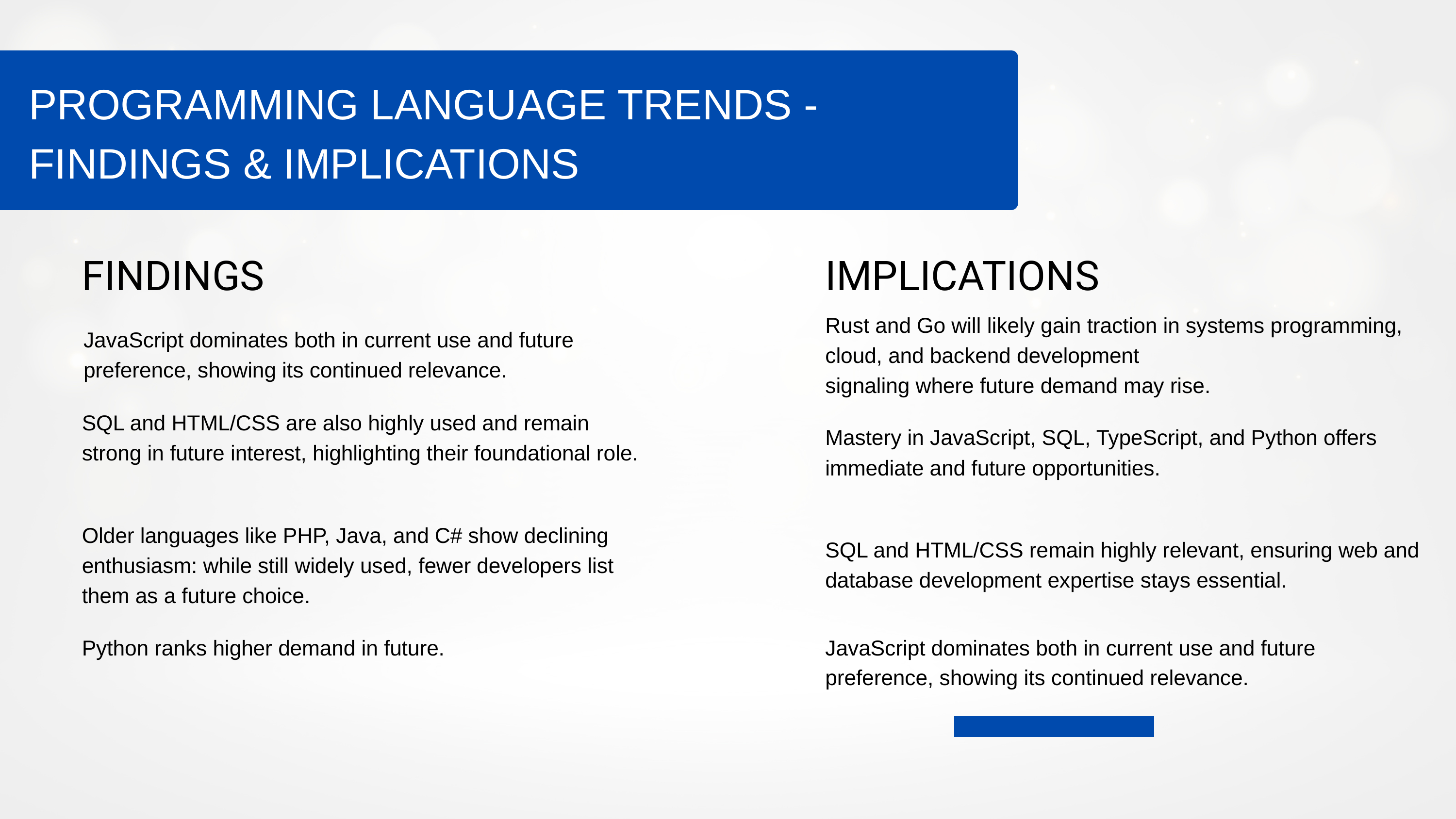

PROGRAMMING LANGUAGE TRENDS - FINDINGS & IMPLICATIONS
FINDINGS
IMPLICATIONS
Rust and Go will likely gain traction in systems programming, cloud, and backend development
signaling where future demand may rise.
JavaScript dominates both in current use and future preference, showing its continued relevance.
SQL and HTML/CSS are also highly used and remain strong in future interest, highlighting their foundational role.
Mastery in JavaScript, SQL, TypeScript, and Python offers immediate and future opportunities.
Older languages like PHP, Java, and C# show declining enthusiasm: while still widely used, fewer developers list them as a future choice.
SQL and HTML/CSS remain highly relevant, ensuring web and database development expertise stays essential.
Python ranks higher demand in future.

JavaScript dominates both in current use and future preference, showing its continued relevance.